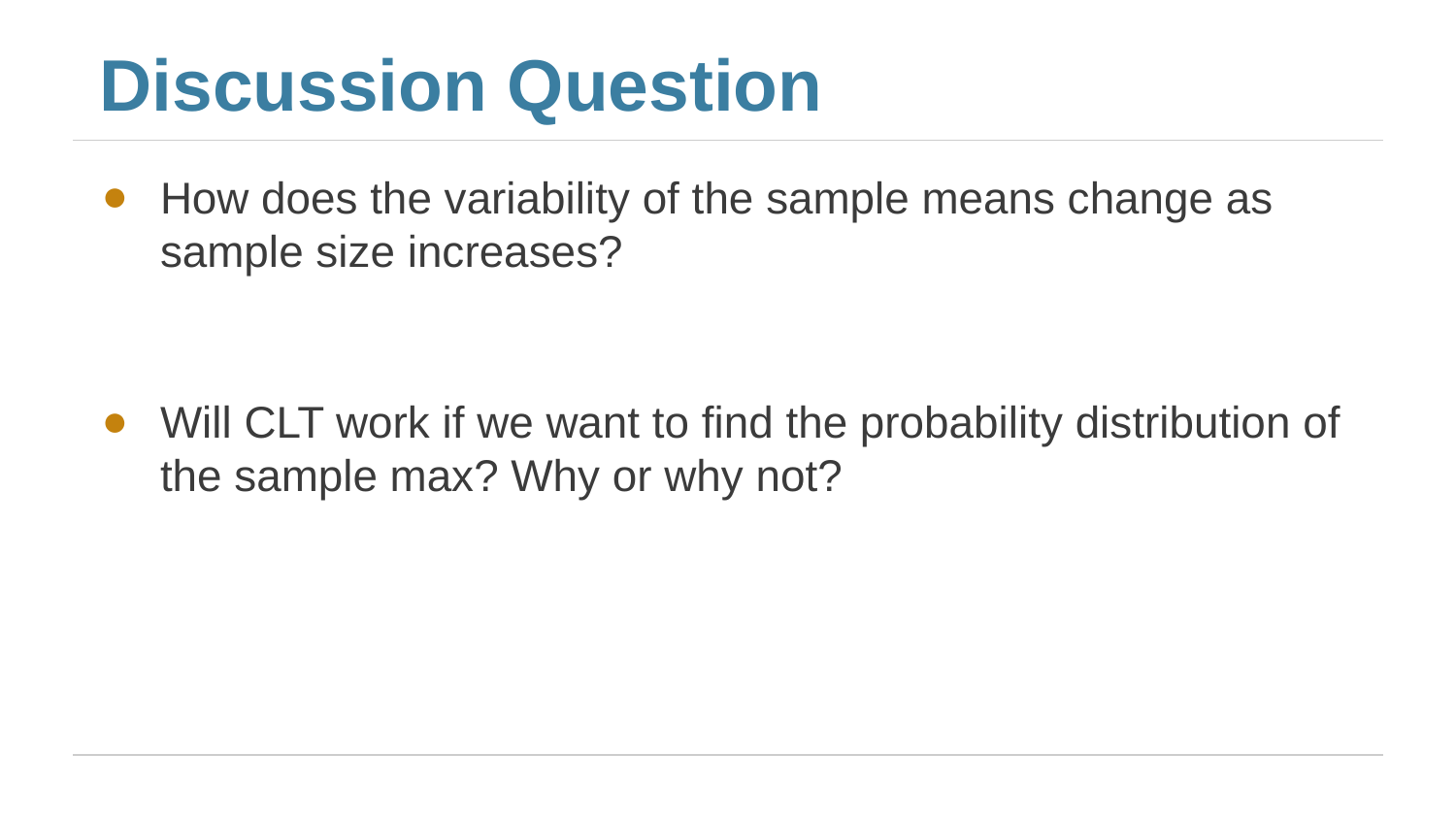

# Discussion Question
How does the variability of the sample means change as sample size increases?

Will CLT work if we want to find the probability distribution of the sample max? Why or why not?